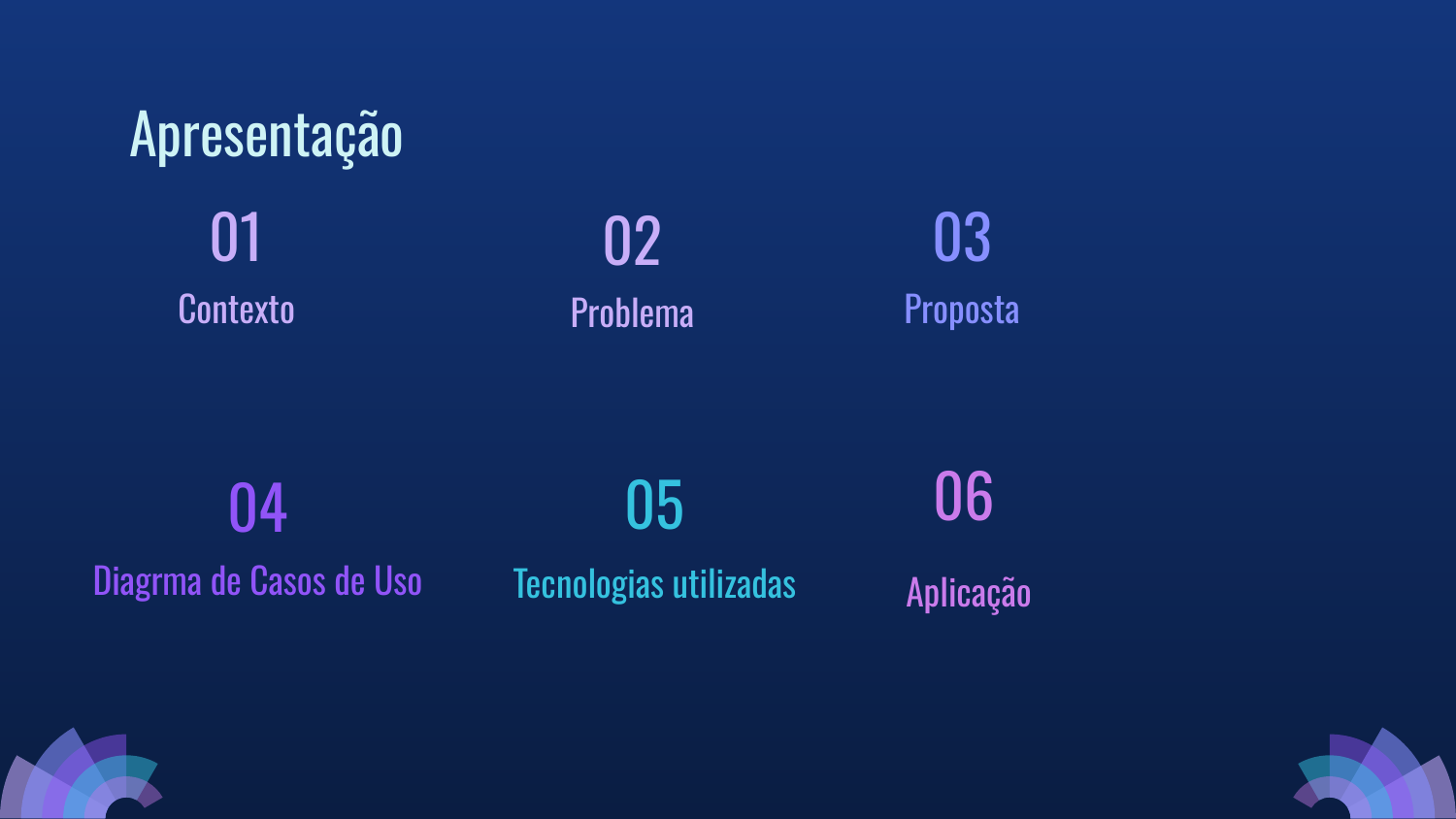

# Apresentação
01
03
02
Contexto
Proposta
Problema

06
05
04
Diagrma de Casos de Uso
Tecnologias utilizadas
Aplicação